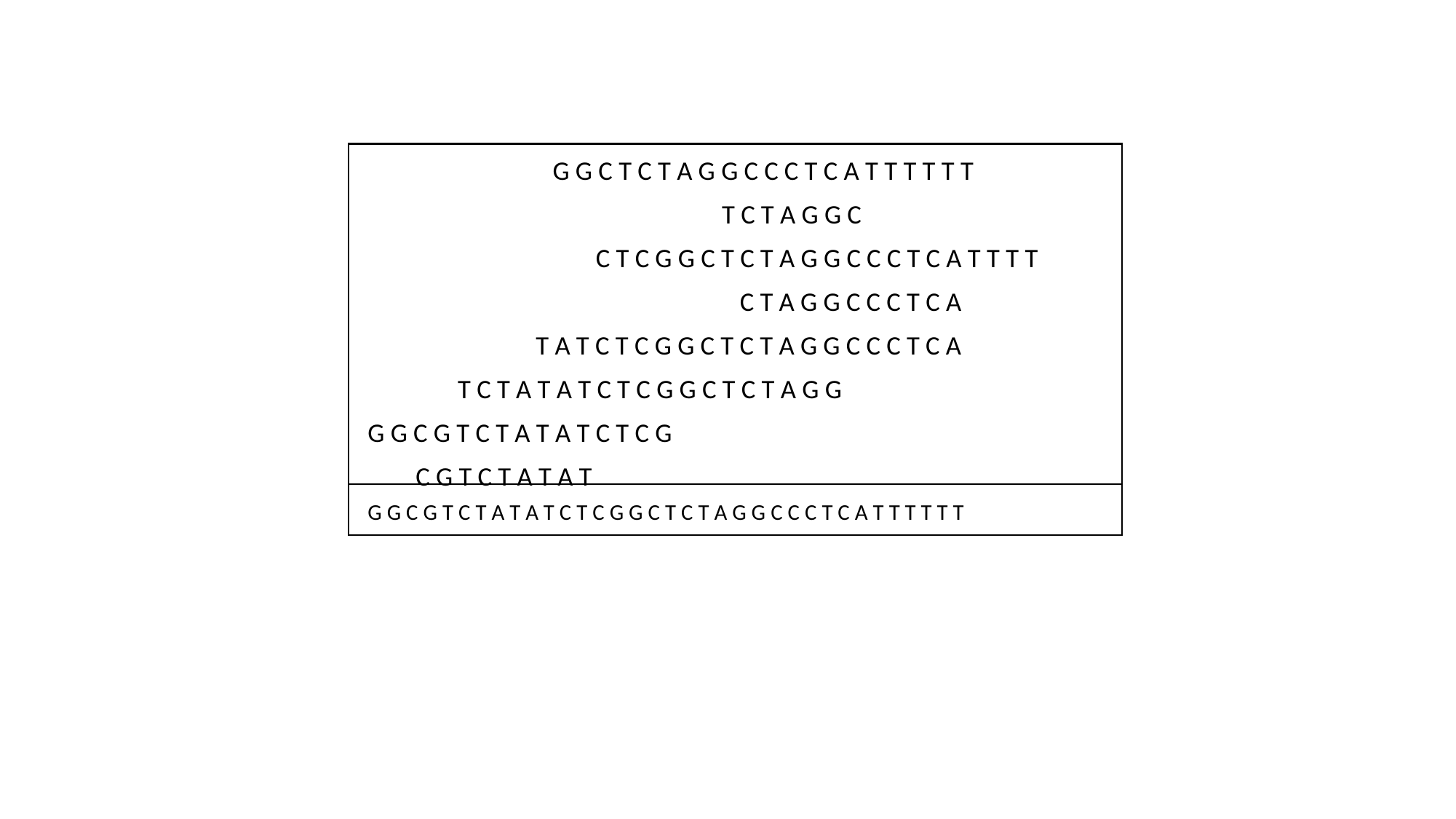

G G C T C T A G G C C C T C A T T T T T T
                                                           T C T A G G C
                                      C T C G G C T C T A G G C C C T C A T T T T
                                                              C T A G G C C C T C A
                            T A T C T C G G C T C T A G G C C C T C A
               T C T A T A T C T C G G C T C T A G G
G G C G T C T A T A T C T C G
        C G T C T A T A T

G G C G T C T A T A T C T C G G C T C T A G G C C C T C A T T T T T T